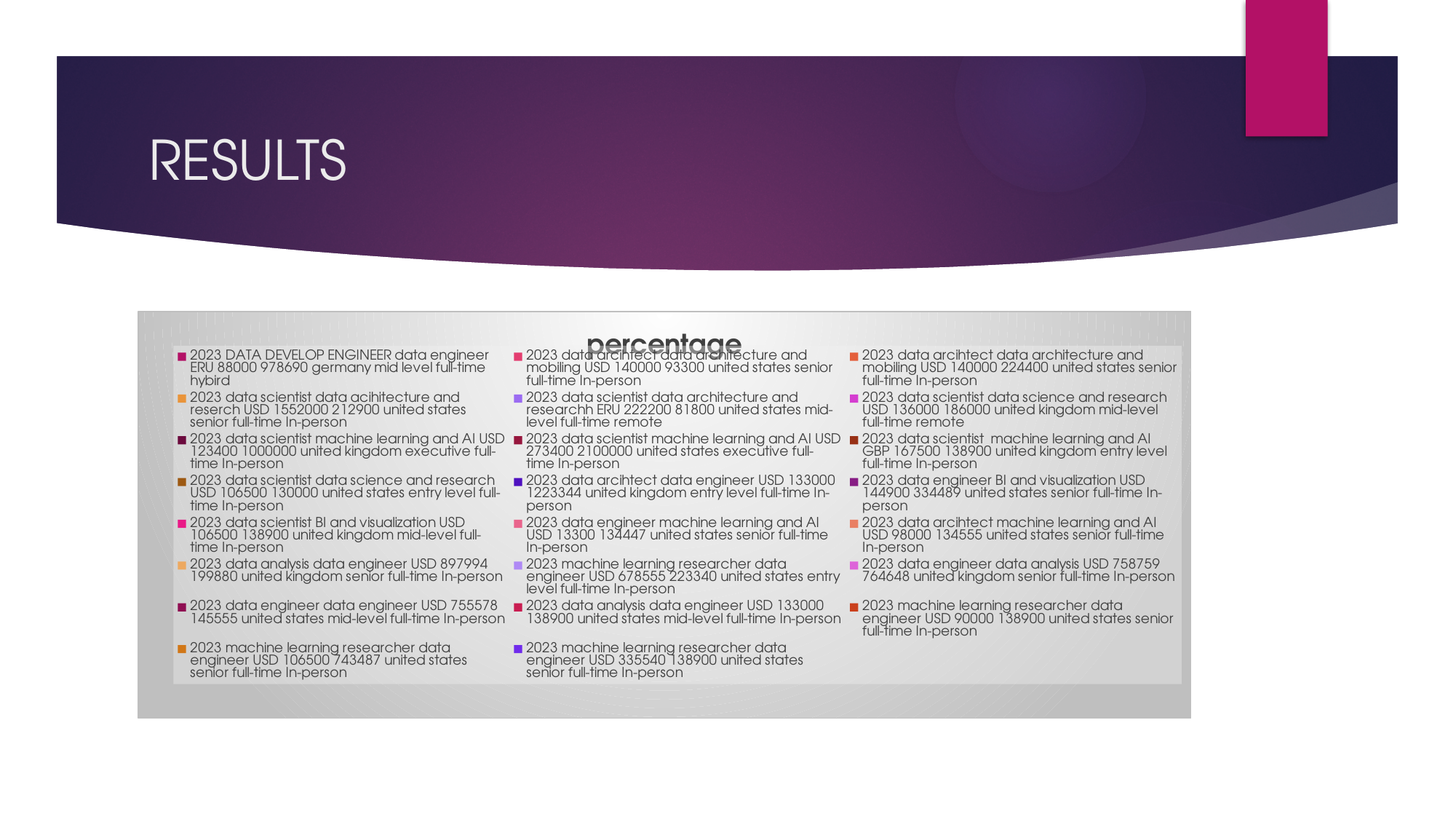

# RESULTS

### Chart:

| Category | percentage |
|---|---|
| hybird | 100.0 |
| In-person | 80.0 |
| In-person | 75.0 |
| In-person | 89.0 |
| remote | 98.0 |
| remote | 100.0 |
| In-person | 45.0 |
| In-person | 98.0 |
| In-person | 67.0 |
| In-person | 98.0 |
| In-person | 99.0 |
| In-person | 100.0 |
| In-person | 100.0 |
| In-person | 98.0 |
| In-person | 98.0 |
| In-person | 68.0 |
| In-person | 98.0 |
| In-person | 90.0 |
| In-person | 97.0 |
| In-person | 99.0 |
| In-person | 99.0 |
| In-person | 99.0 |
| In-person | 90.0 |